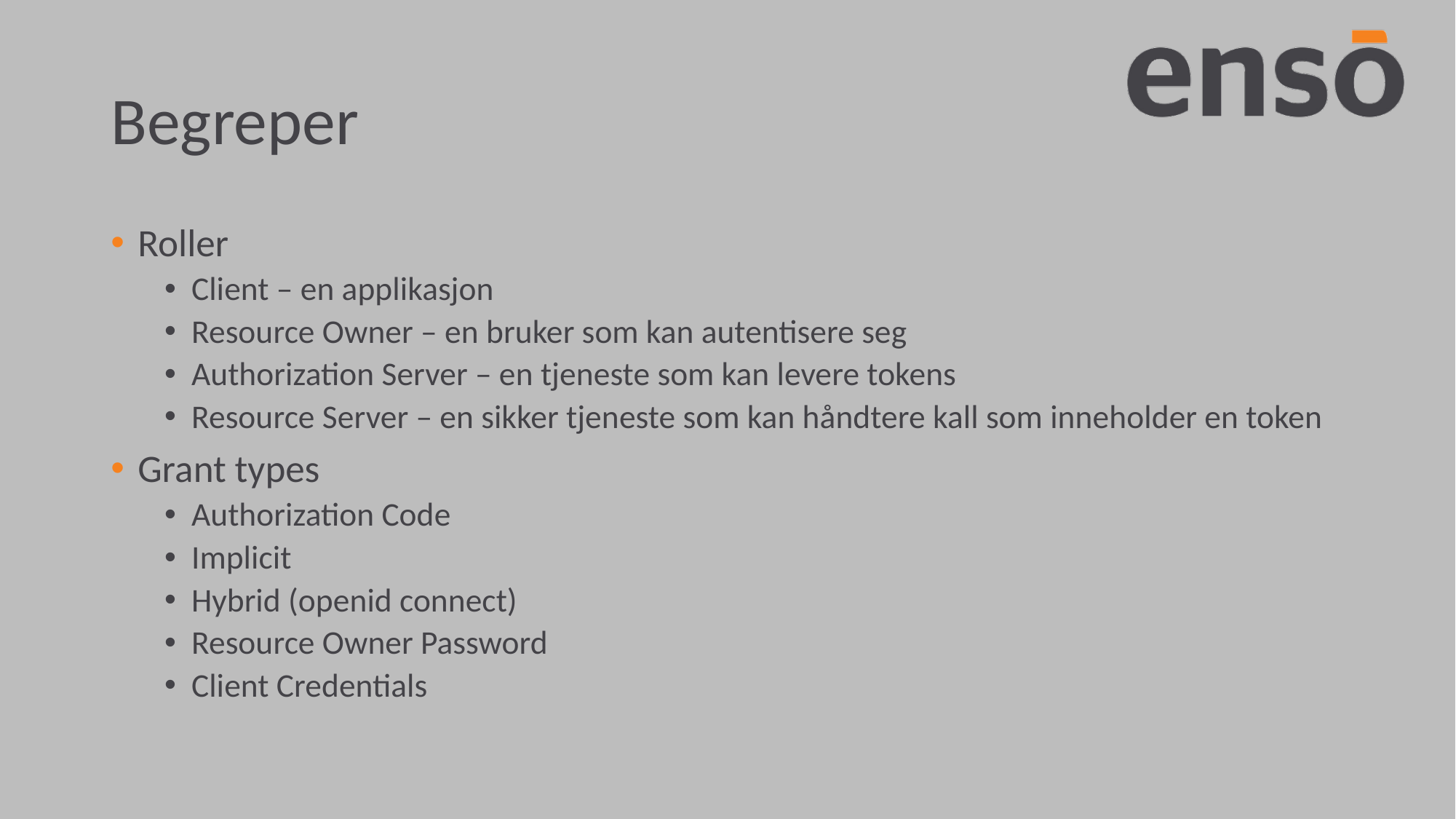

# Begreper
Roller
Client – en applikasjon
Resource Owner – en bruker som kan autentisere seg
Authorization Server – en tjeneste som kan levere tokens
Resource Server – en sikker tjeneste som kan håndtere kall som inneholder en token
Grant types
Authorization Code
Implicit
Hybrid (openid connect)
Resource Owner Password
Client Credentials